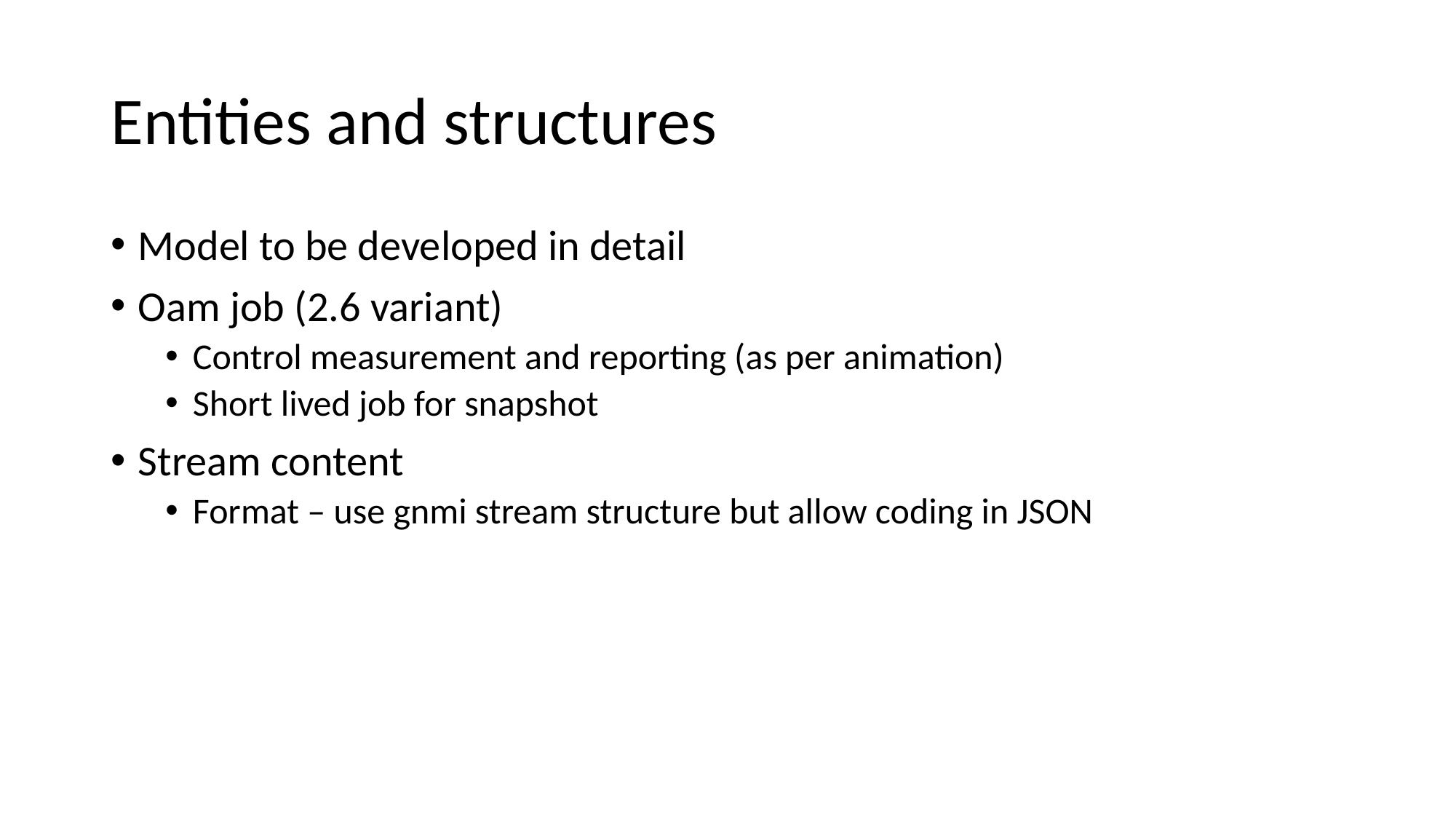

# Entities and structures
Model to be developed in detail
Oam job (2.6 variant)
Control measurement and reporting (as per animation)
Short lived job for snapshot
Stream content
Format – use gnmi stream structure but allow coding in JSON